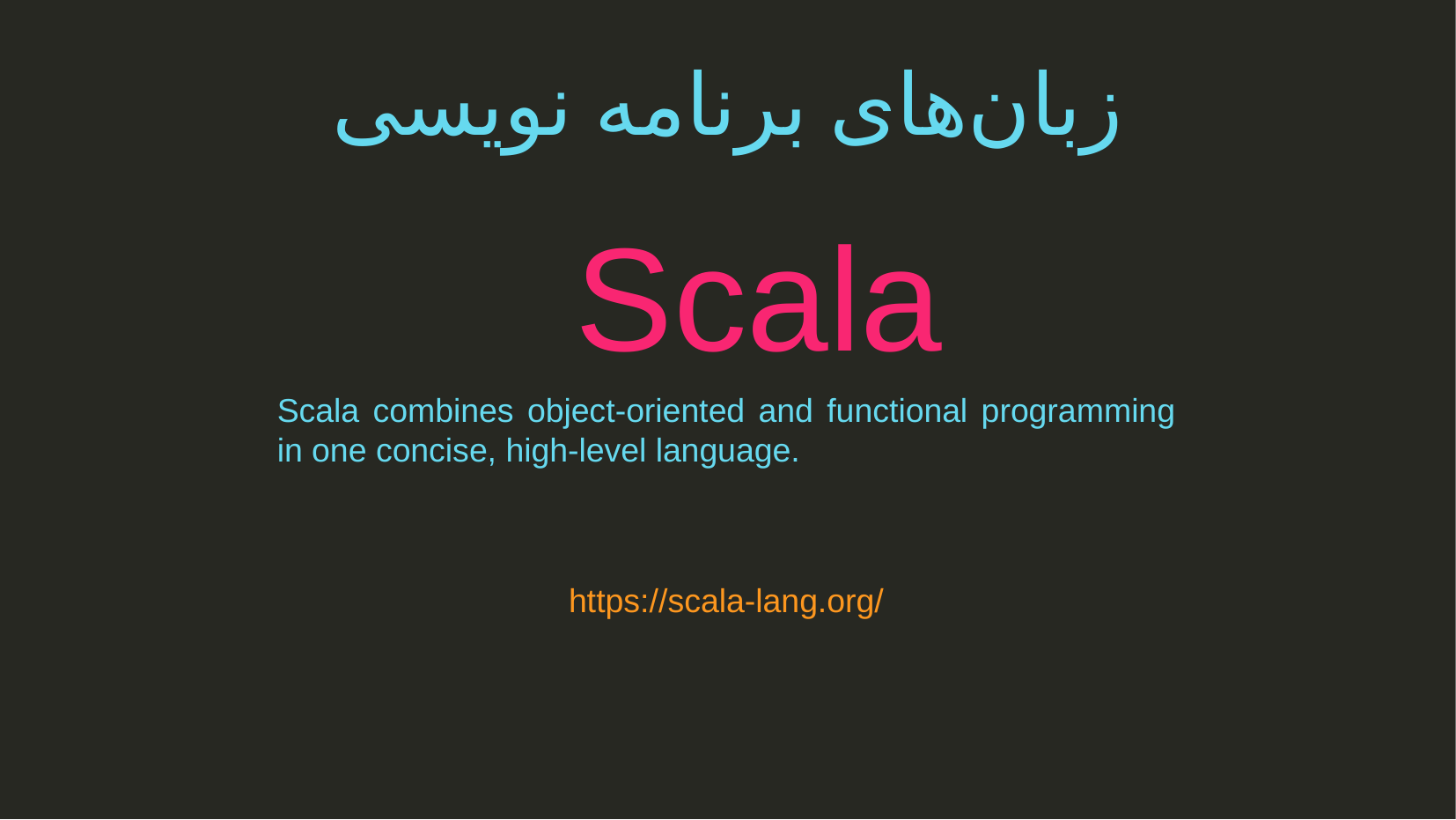

زبان‌های برنامه نویسی
Scala
Scala combines object-oriented and functional programming in one concise, high-level language.
https://scala-lang.org/